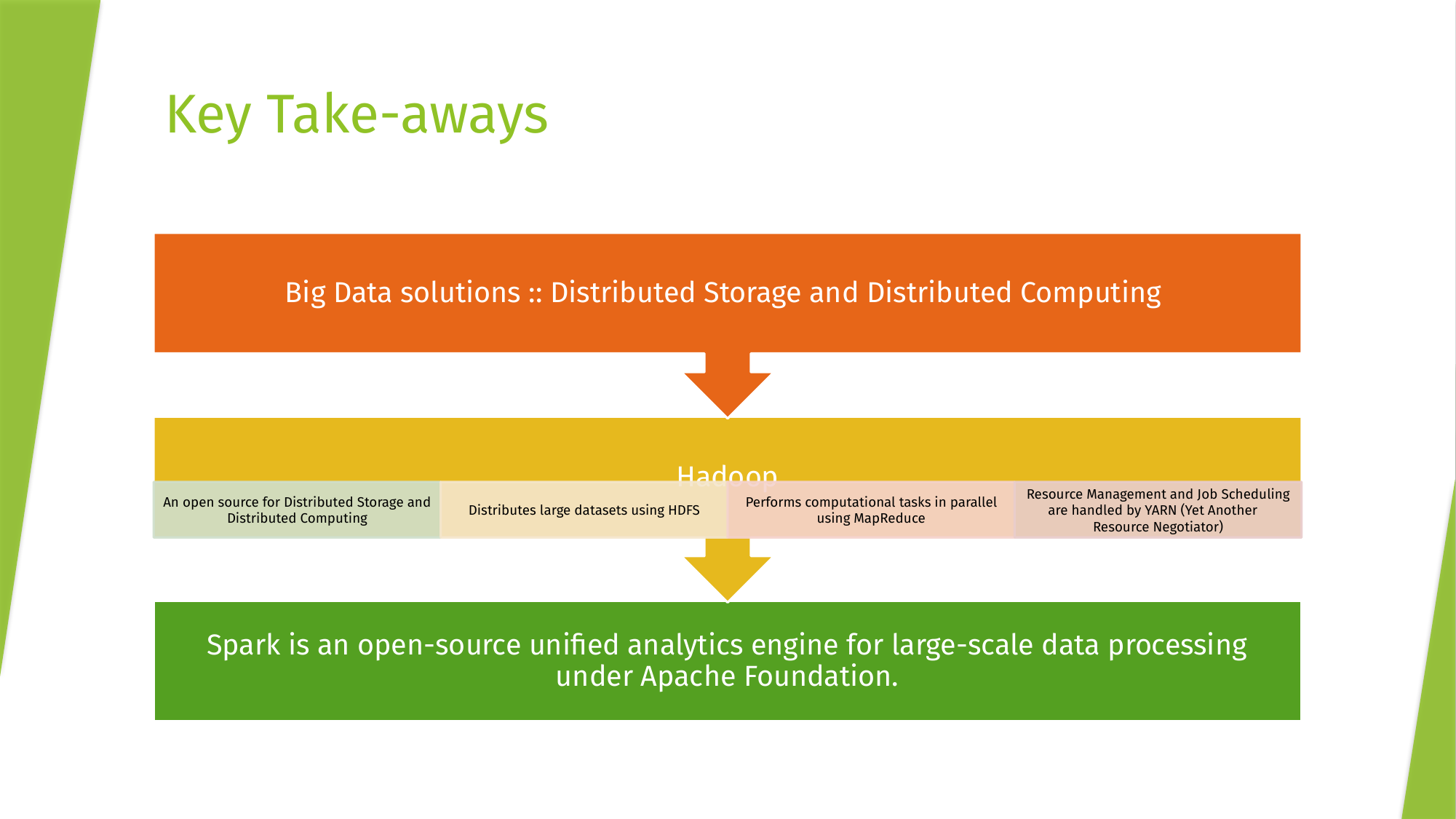

# Key Take-aways
Spark is an open-source unified analytics engine for large-scale data processing under Apache Foundation.
Hadoop
An open source for Distributed Storage and Distributed Computing
Distributes large datasets using HDFS
Performs computational tasks in parallel using MapReduce
Resource Management and Job Scheduling are handled by YARN (Yet Another    Resource Negotiator)
Big Data solutions :: Distributed Storage and Distributed Computing